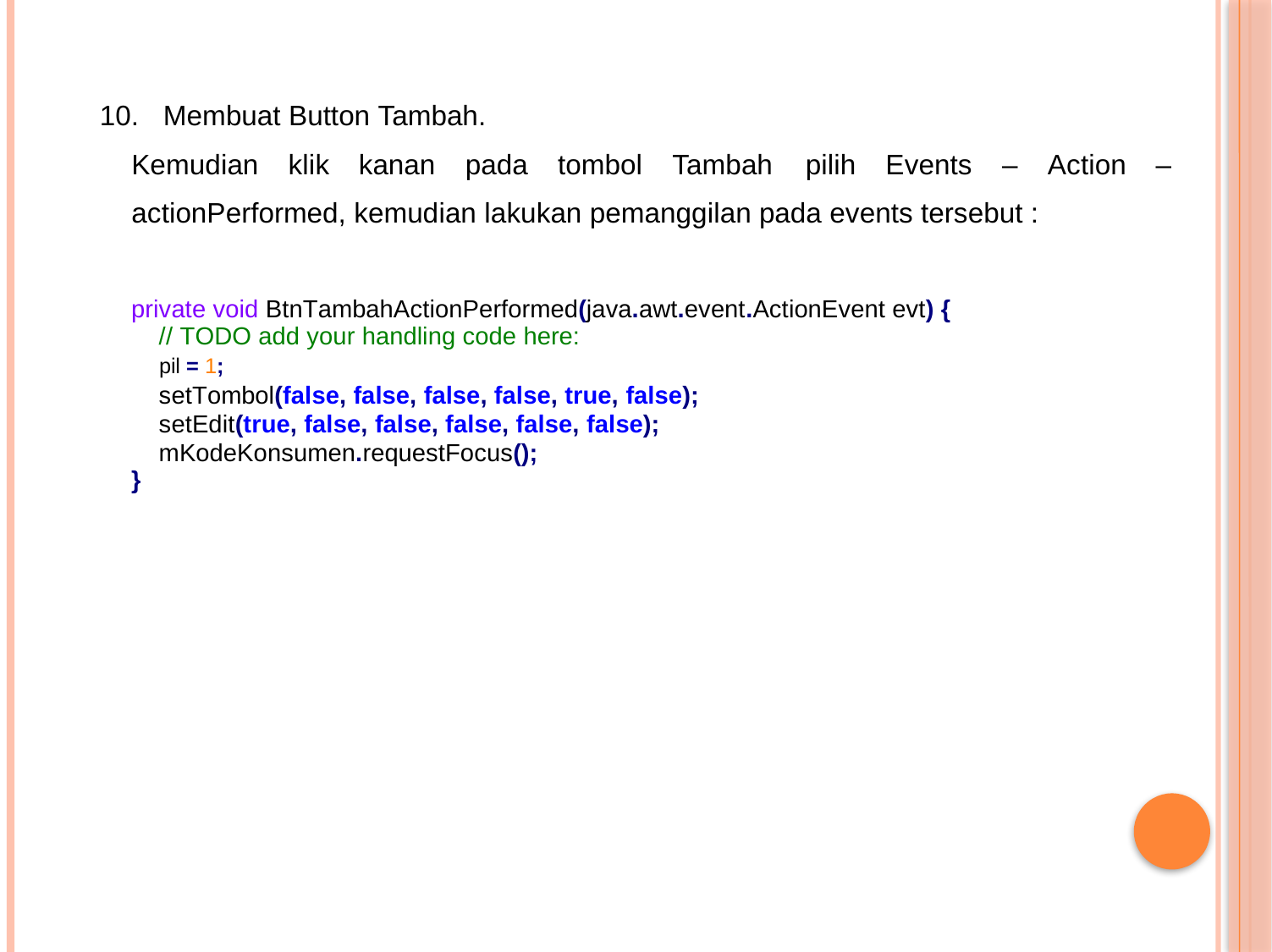

10.
Membuat Button Tambah.
Kemudian
klik   kanan
pada
tombol
Tambah
pilih
Events
–
Action
–
actionPerformed, kemudian lakukan pemanggilan pada events tersebut :
private void BtnTambahActionPerformed(java.awt.event.ActionEvent evt) {
// TODO add your handling code here:
pil = 1;
setTombol(false, false, false, false, true, false); setEdit(true, false, false, false, false, false); mKodeKonsumen.requestFocus();
}